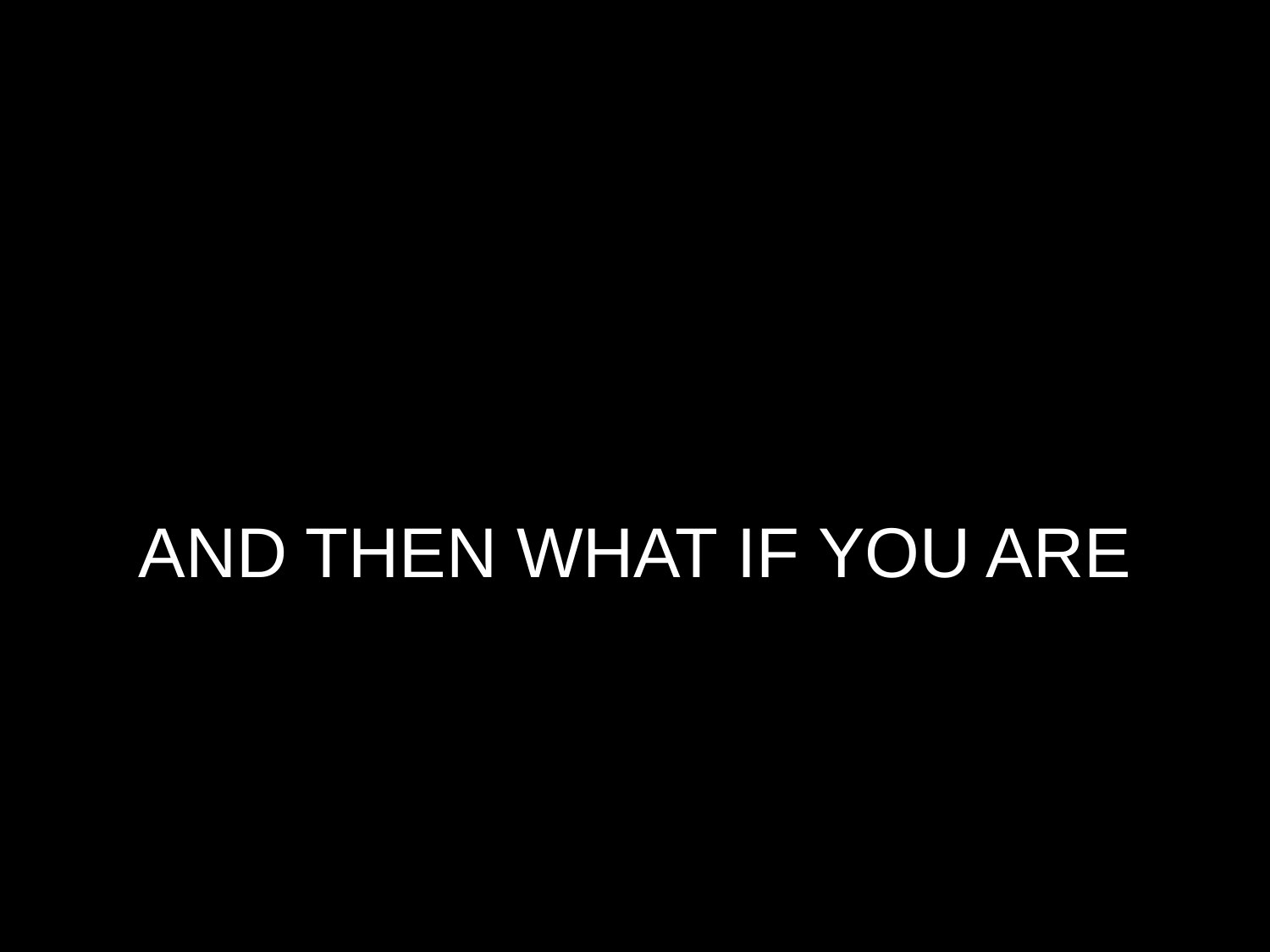

# AND THEN WHAT IF YOU ARE